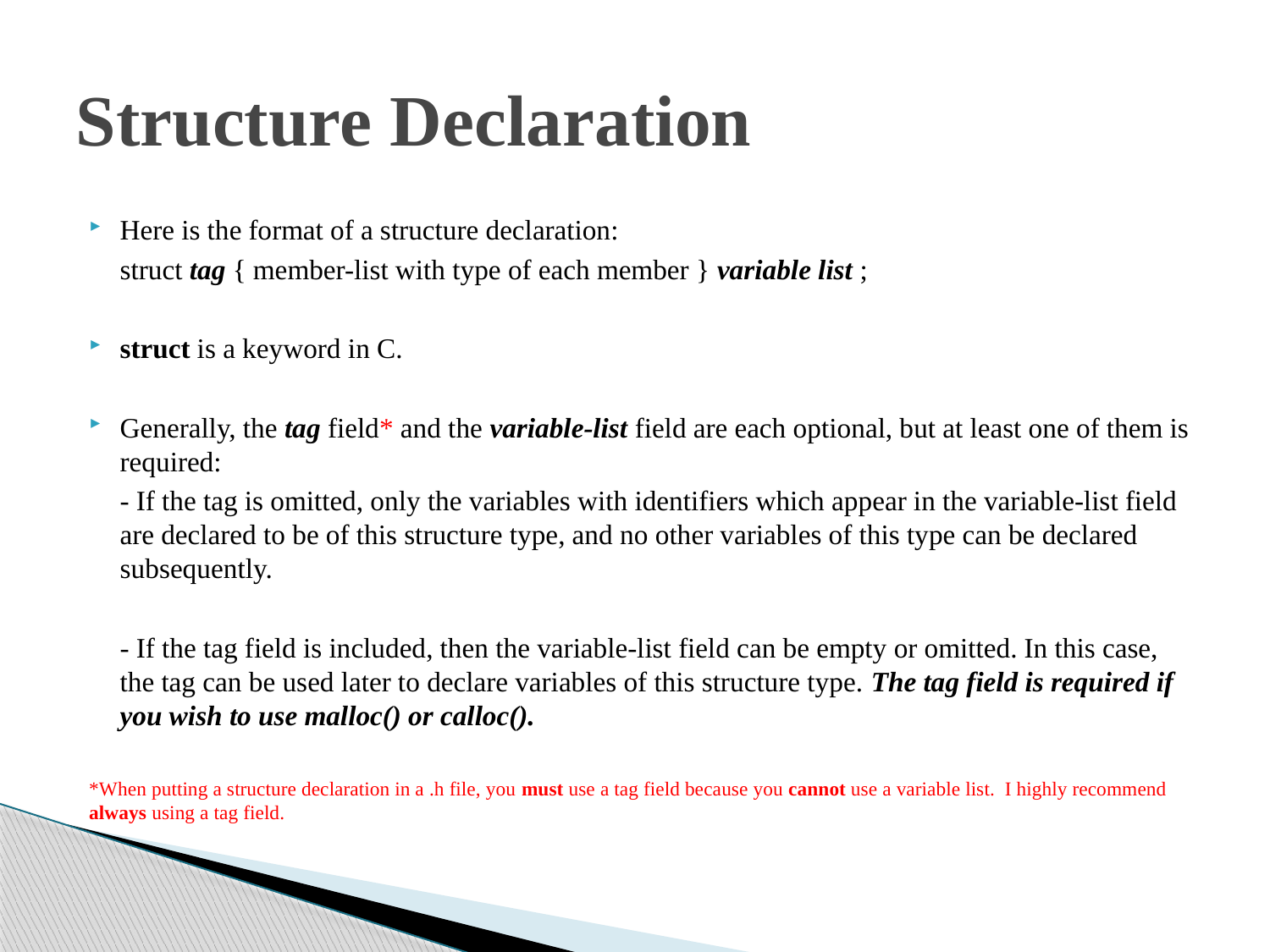

# Structure Declaration
Here is the format of a structure declaration:
		struct tag { member-list with type of each member } variable list ;

struct is a keyword in C.

Generally, the tag field* and the variable-list field are each optional, but at least one of them is required:
	- If the tag is omitted, only the variables with identifiers which appear in the variable-list field are declared to be of this structure type, and no other variables of this type can be declared subsequently.

	- If the tag field is included, then the variable-list field can be empty or omitted. In this case, the tag can be used later to declare variables of this structure type. The tag field is required if you wish to use malloc() or calloc().

*When putting a structure declaration in a .h file, you must use a tag field because you cannot use a variable list.  I highly recommend always using a tag field.